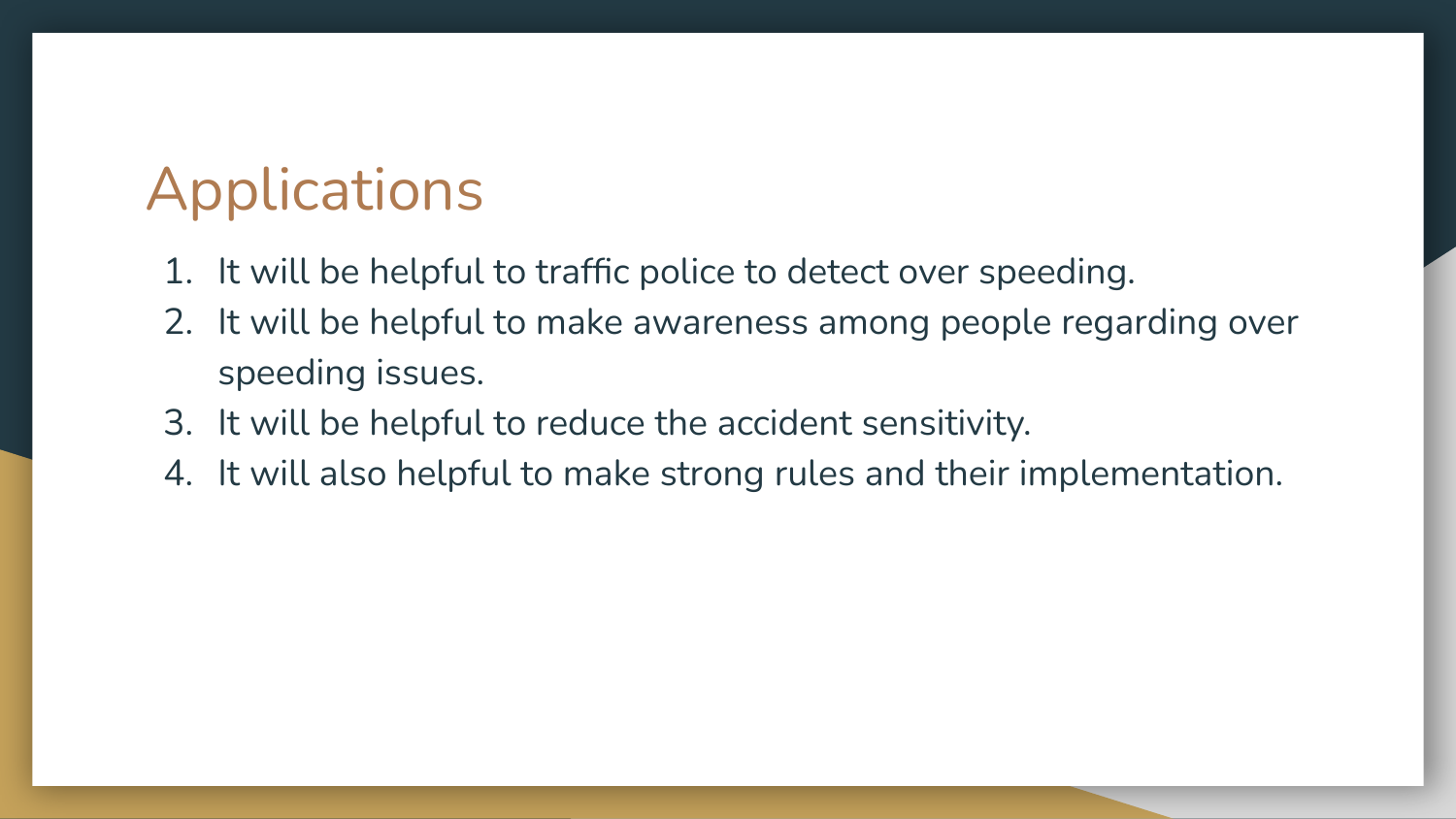

# Applications
It will be helpful to traffic police to detect over speeding.
It will be helpful to make awareness among people regarding over speeding issues.
It will be helpful to reduce the accident sensitivity.
It will also helpful to make strong rules and their implementation.